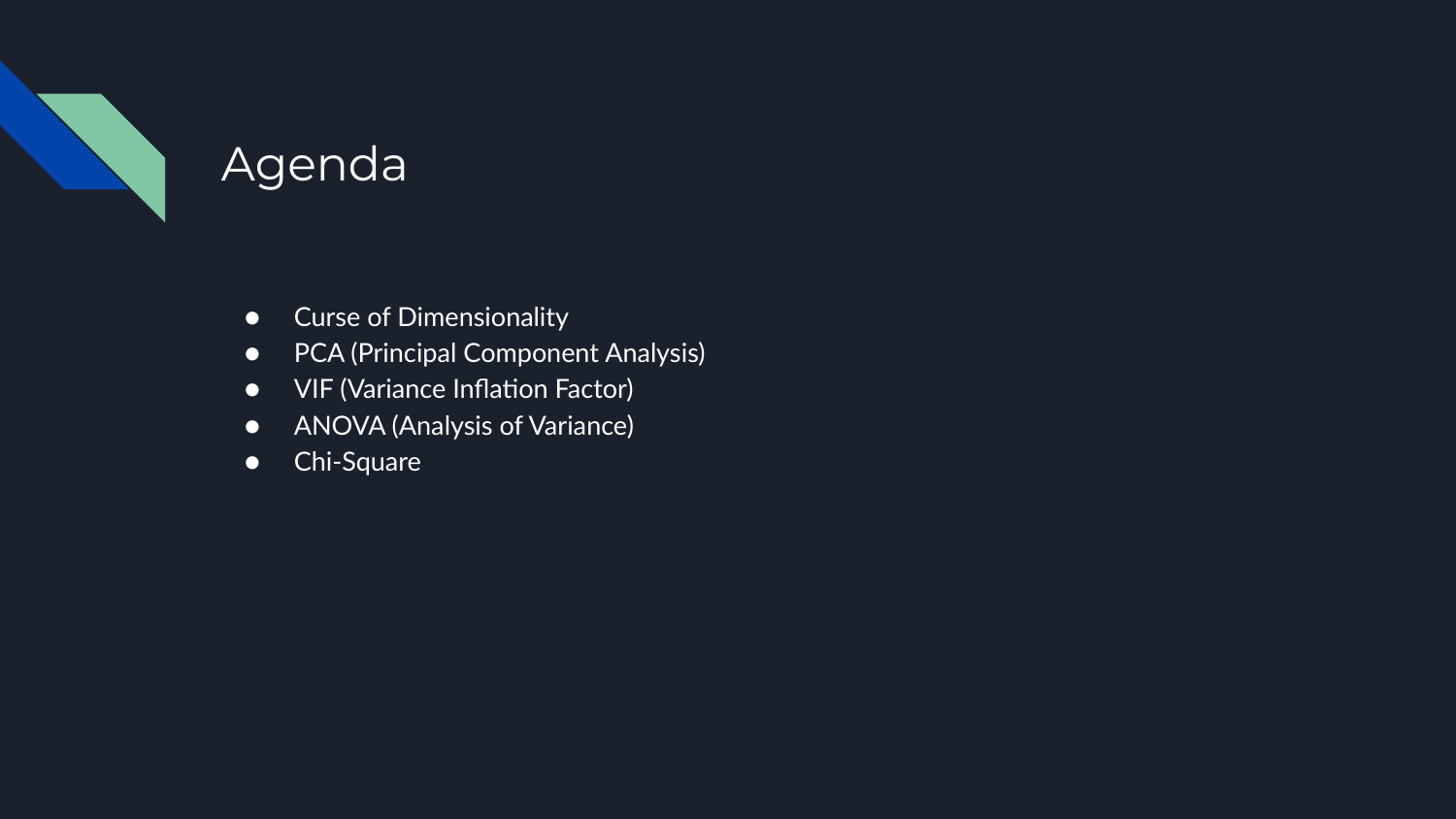

# Agenda

Curse of Dimensionality
PCA (Principal Component Analysis)
VIF (Variance Inflation Factor)
ANOVA (Analysis of Variance)
Chi-Square